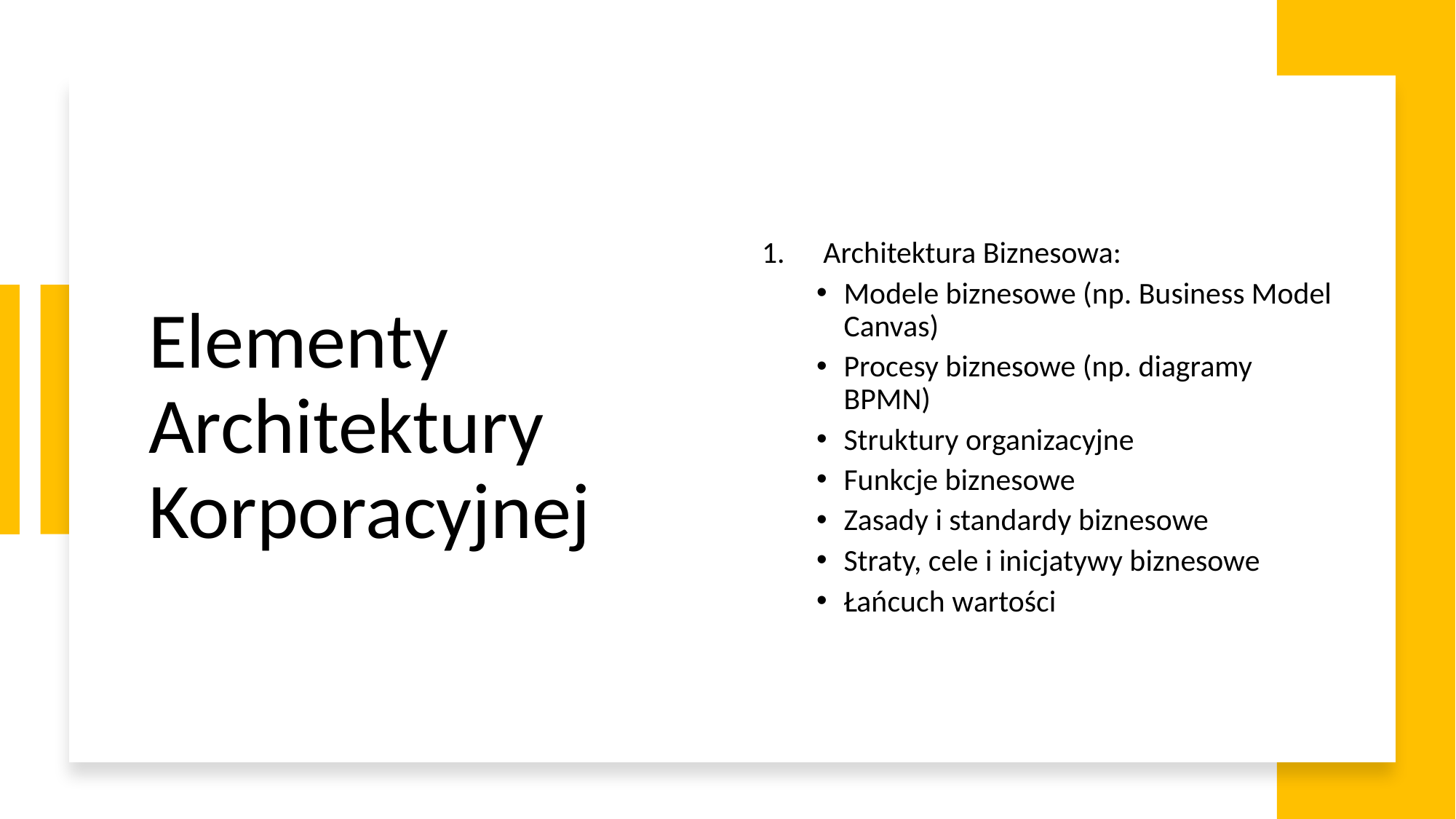

# Elementy Architektury Korporacyjnej
Architektura Biznesowa:
Modele biznesowe (np. Business Model Canvas)
Procesy biznesowe (np. diagramy BPMN)
Struktury organizacyjne
Funkcje biznesowe
Zasady i standardy biznesowe
Straty, cele i inicjatywy biznesowe
Łańcuch wartości